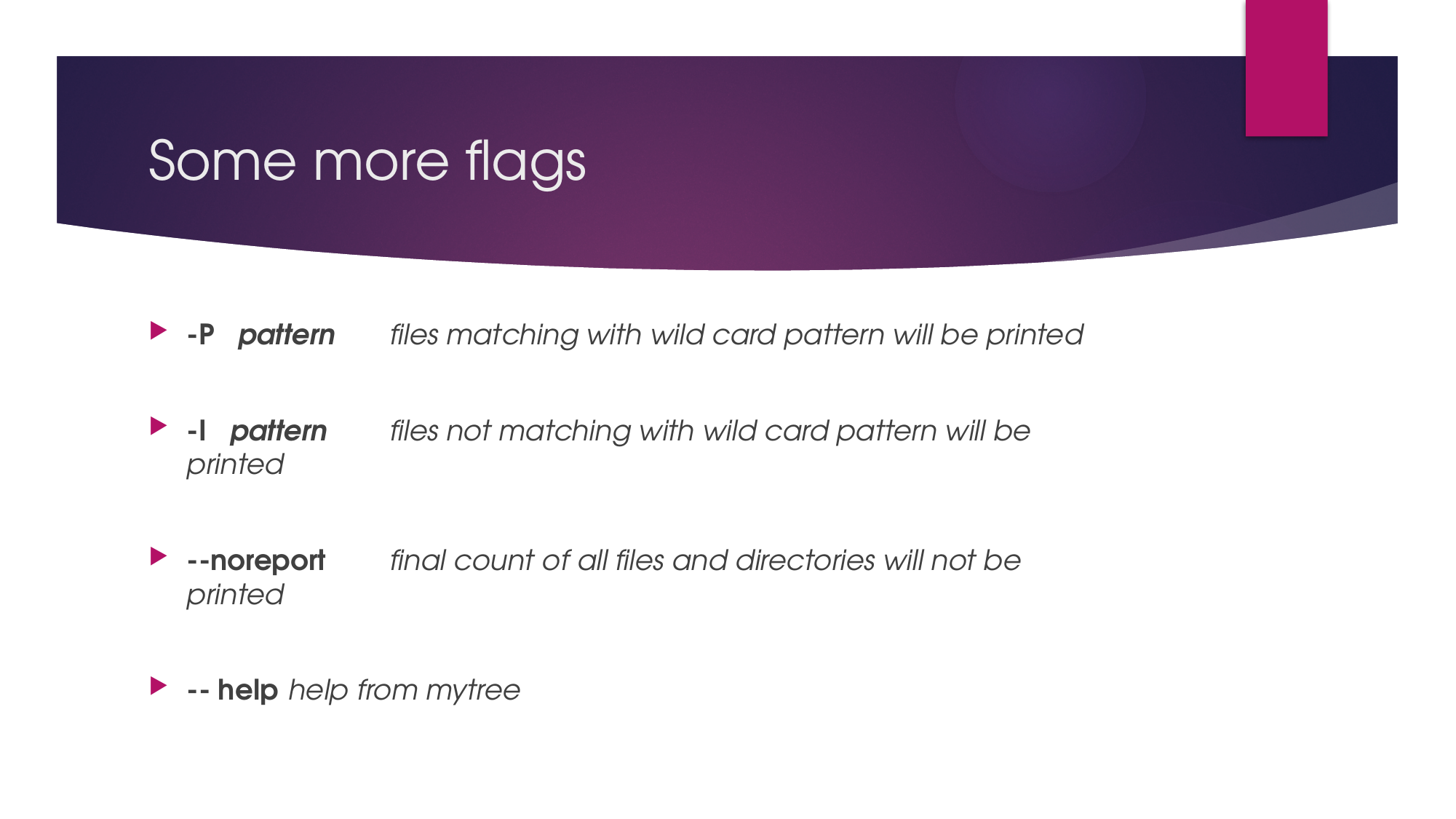

# Some more flags
-P   pattern		files matching with wild card pattern will be printed

-I   pattern		files not matching with wild card pattern will be 						printed

--noreport 		final count of all files and directories will not be 						printed

-- help 			help from mytree